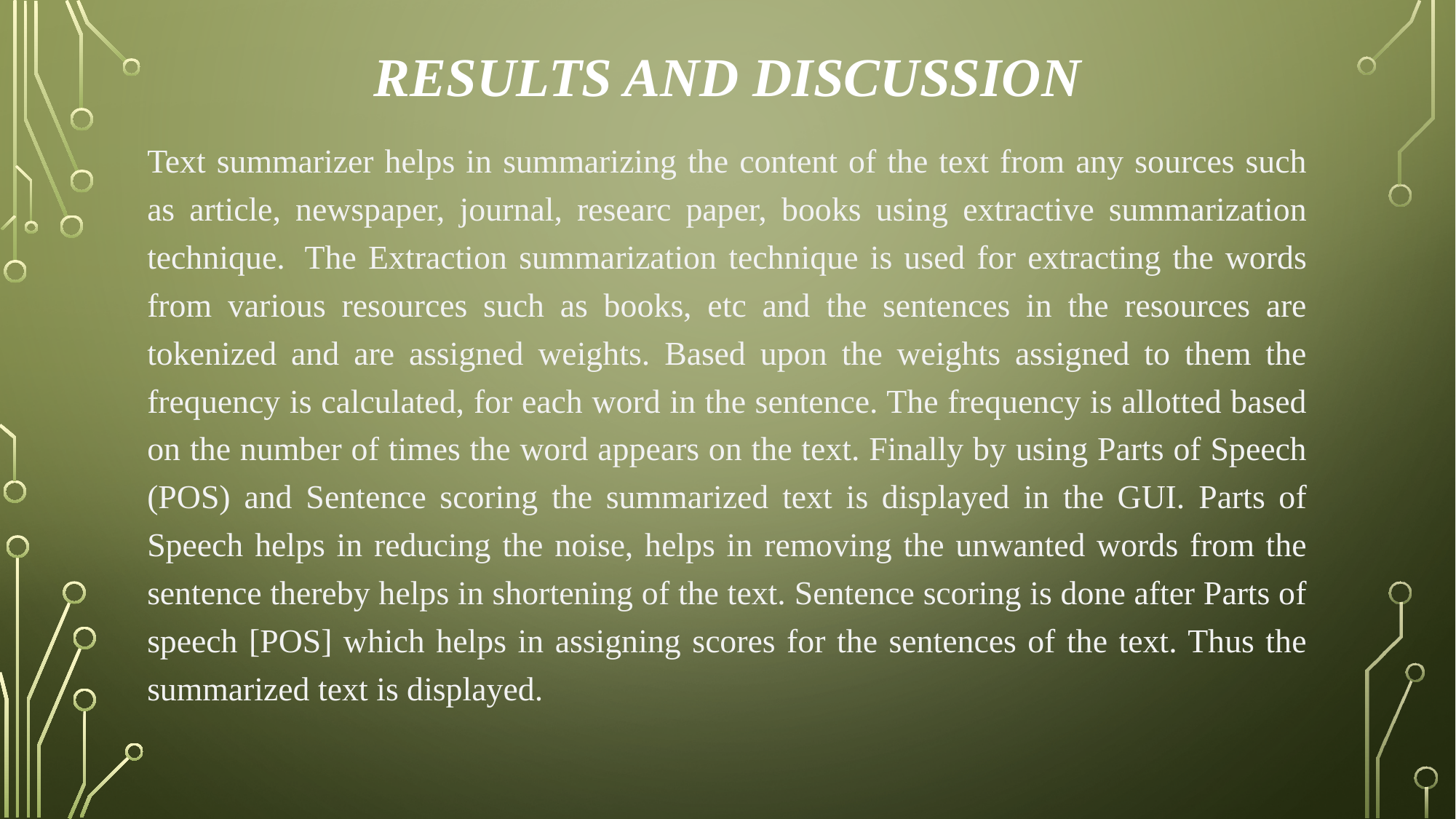

# RESULTS AND DISCUSSION
Text summarizer helps in summarizing the content of the text from any sources such as article, newspaper, journal, researc paper, books using extractive summarization technique.  The Extraction summarization technique is used for extracting the words from various resources such as books, etc and the sentences in the resources are tokenized and are assigned weights. Based upon the weights assigned to them the frequency is calculated, for each word in the sentence. The frequency is allotted based on the number of times the word appears on the text. Finally by using Parts of Speech (POS) and Sentence scoring the summarized text is displayed in the GUI. Parts of Speech helps in reducing the noise, helps in removing the unwanted words from the sentence thereby helps in shortening of the text. Sentence scoring is done after Parts of speech [POS] which helps in assigning scores for the sentences of the text. Thus the summarized text is displayed.